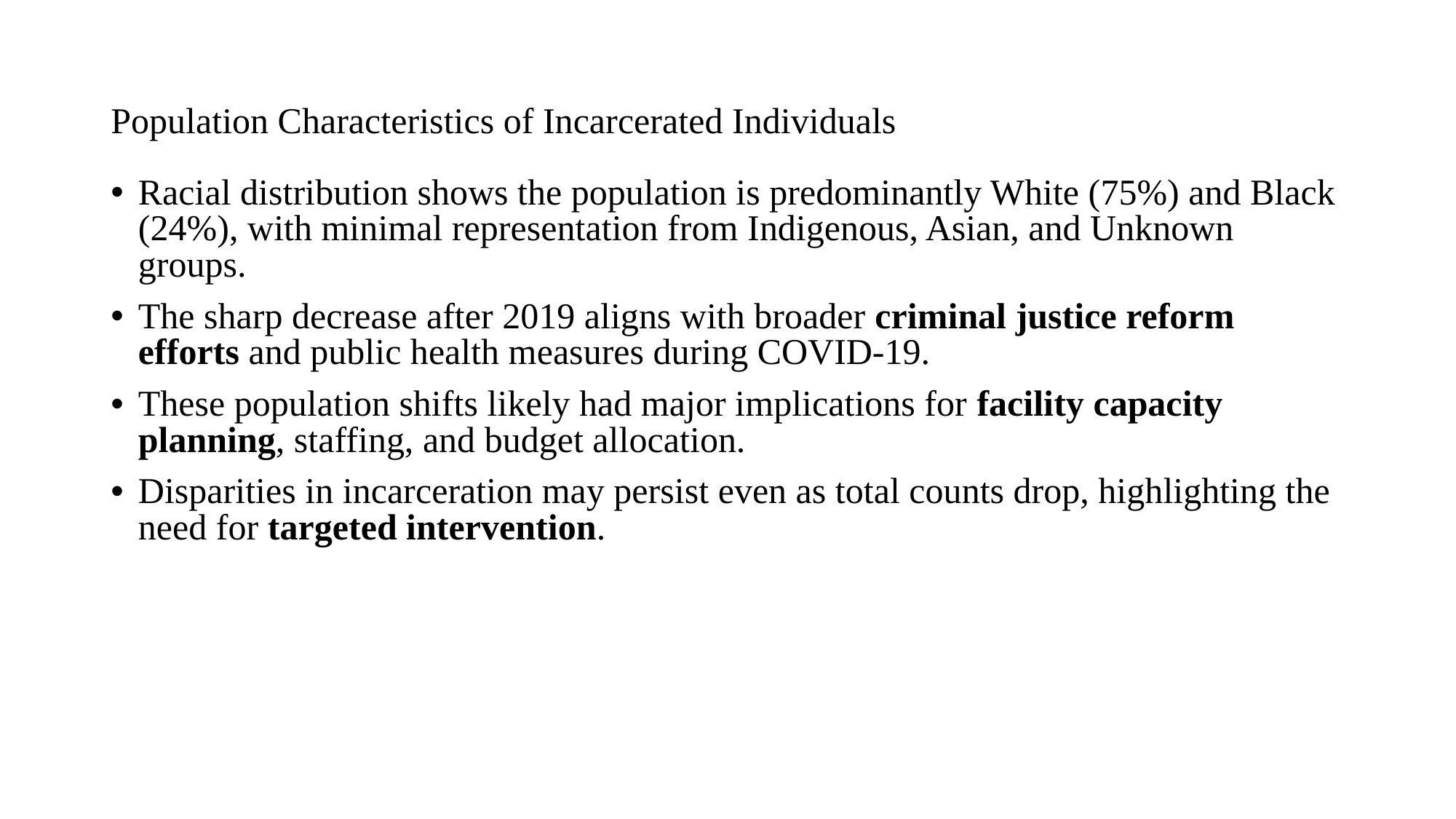

# Population Characteristics of Incarcerated Individuals
Racial distribution shows the population is predominantly White (75%) and Black (24%), with minimal representation from Indigenous, Asian, and Unknown groups.
The sharp decrease after 2019 aligns with broader criminal justice reform efforts and public health measures during COVID-19.
These population shifts likely had major implications for facility capacity planning, staffing, and budget allocation.
Disparities in incarceration may persist even as total counts drop, highlighting the need for targeted intervention.